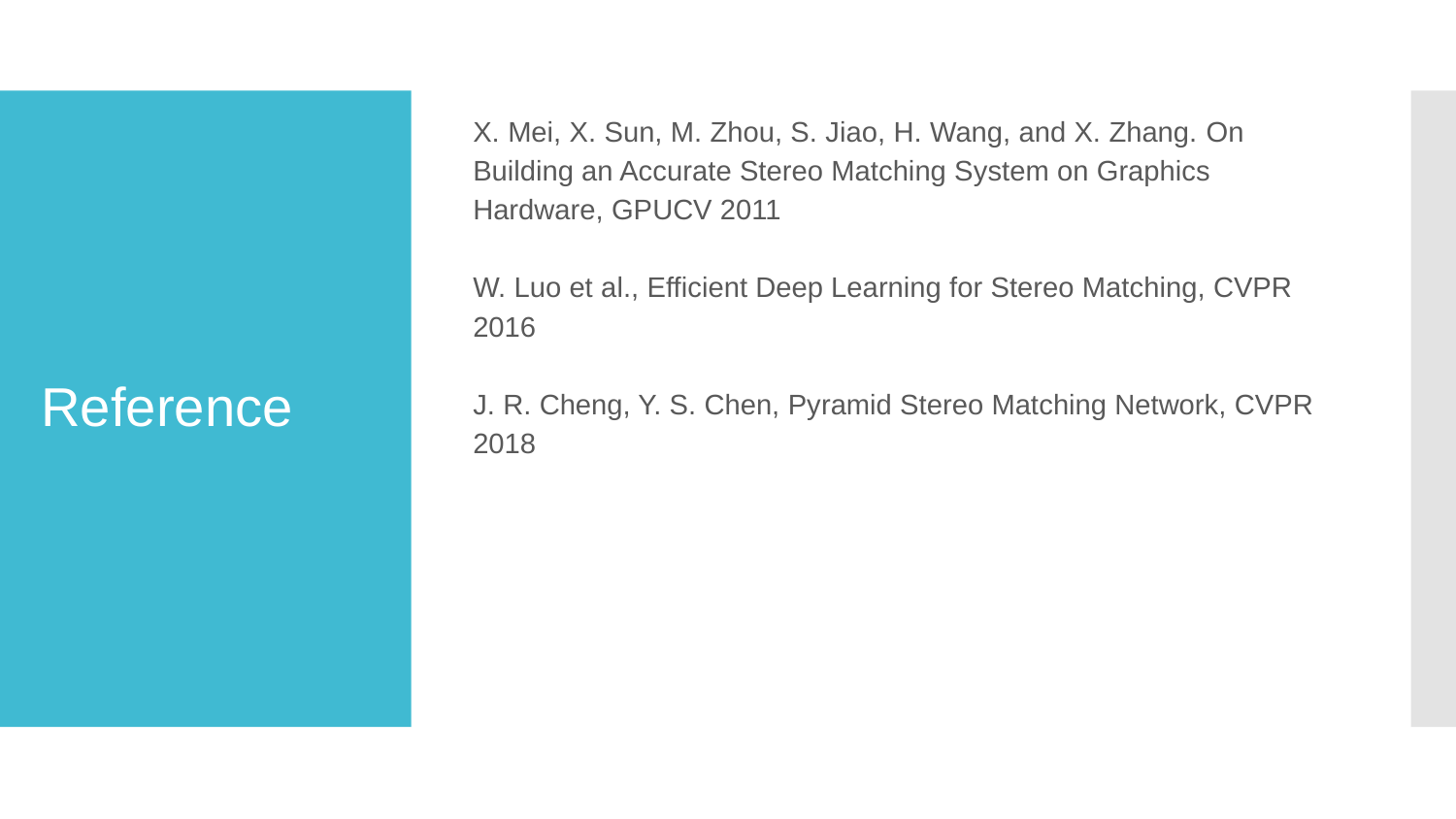

X. Mei, X. Sun, M. Zhou, S. Jiao, H. Wang, and X. Zhang. On Building an Accurate Stereo Matching System on Graphics Hardware, GPUCV 2011

W. Luo et al., Efficient Deep Learning for Stereo Matching, CVPR 2016

J. R. Cheng, Y. S. Chen, Pyramid Stereo Matching Network, CVPR 2018

# Reference